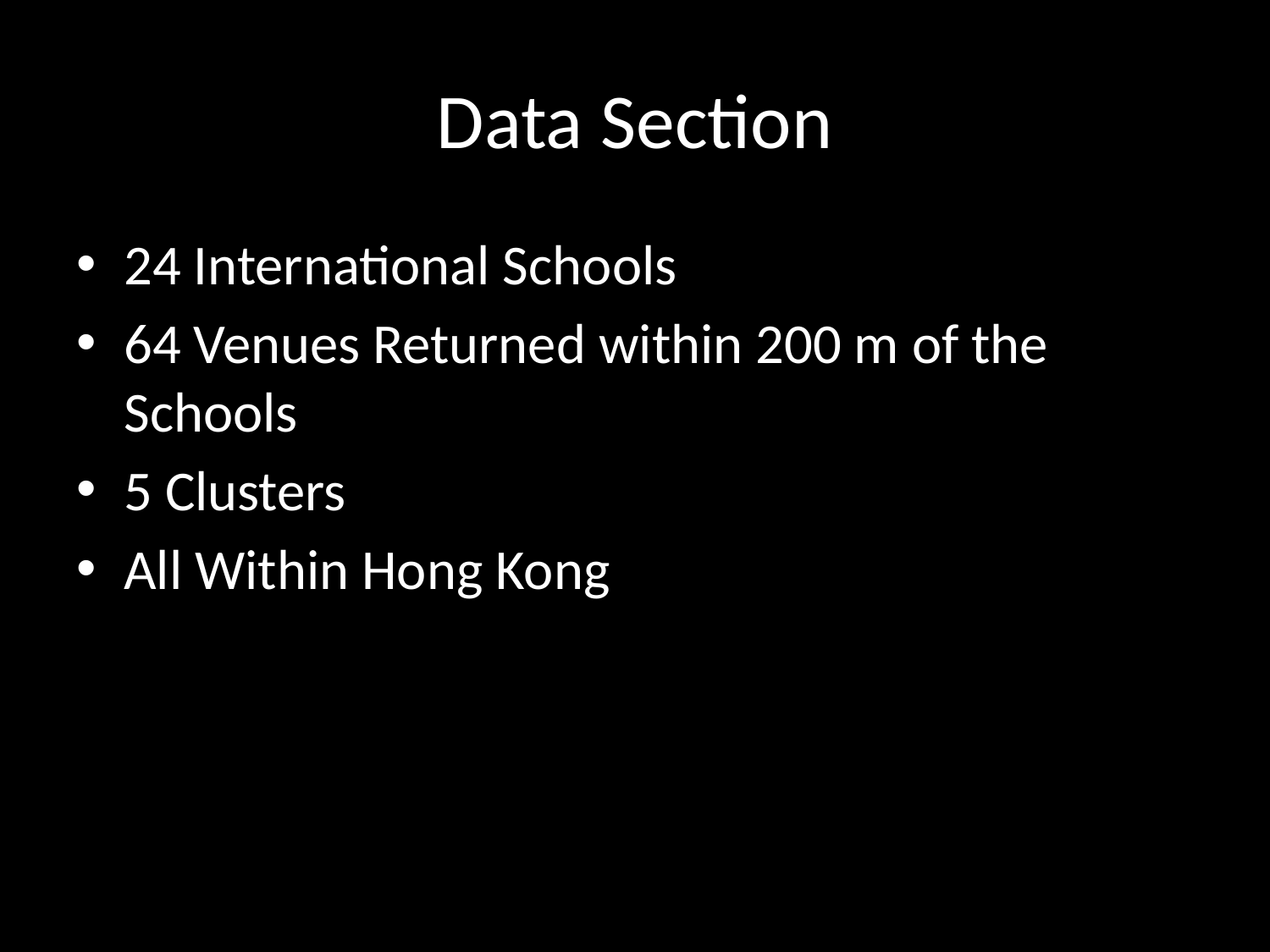

# Data Section
24 International Schools
64 Venues Returned within 200 m of the Schools
5 Clusters
All Within Hong Kong